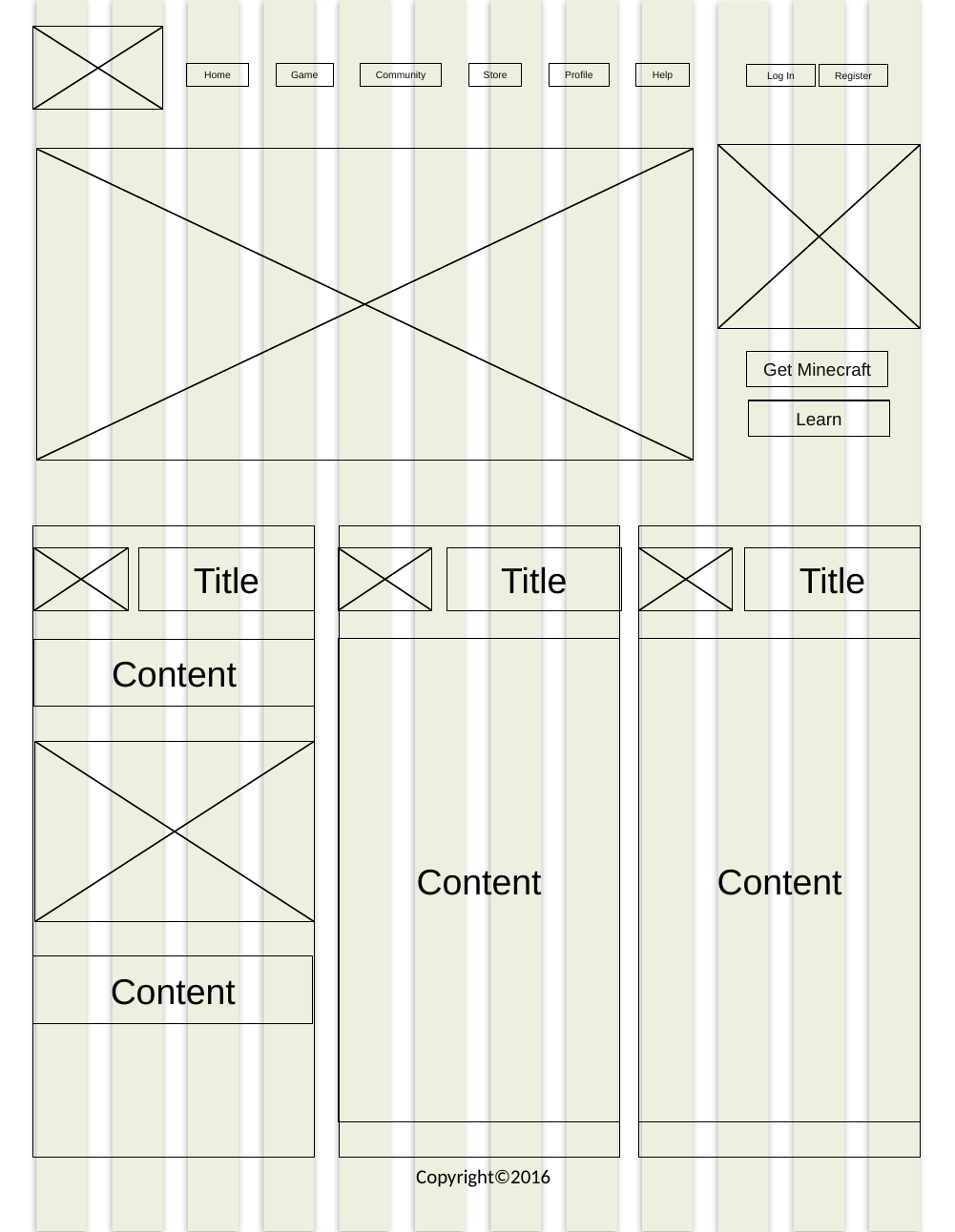

Home
Game
Store
Profile
Help
Community
Log In
Register

Get Minecraft
Learn

Title
Title
Title

Content
Content
Content

Content
Copyright©2016